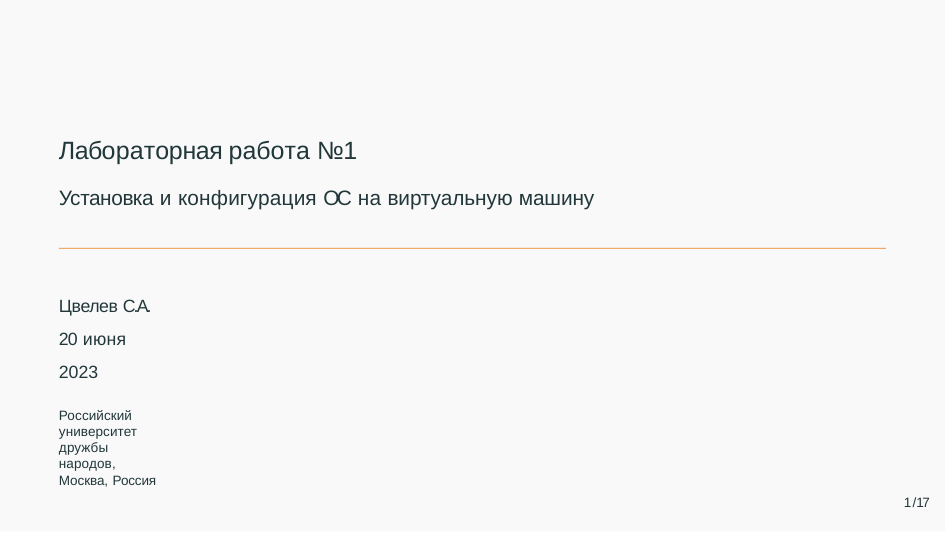

# Лабораторная работа №1
Установка и конфигурация ОС на виртуальную машину

Цвелев С.А.  20 июня 2023

Российский университет дружбы народов, Москва, Россия
1/17